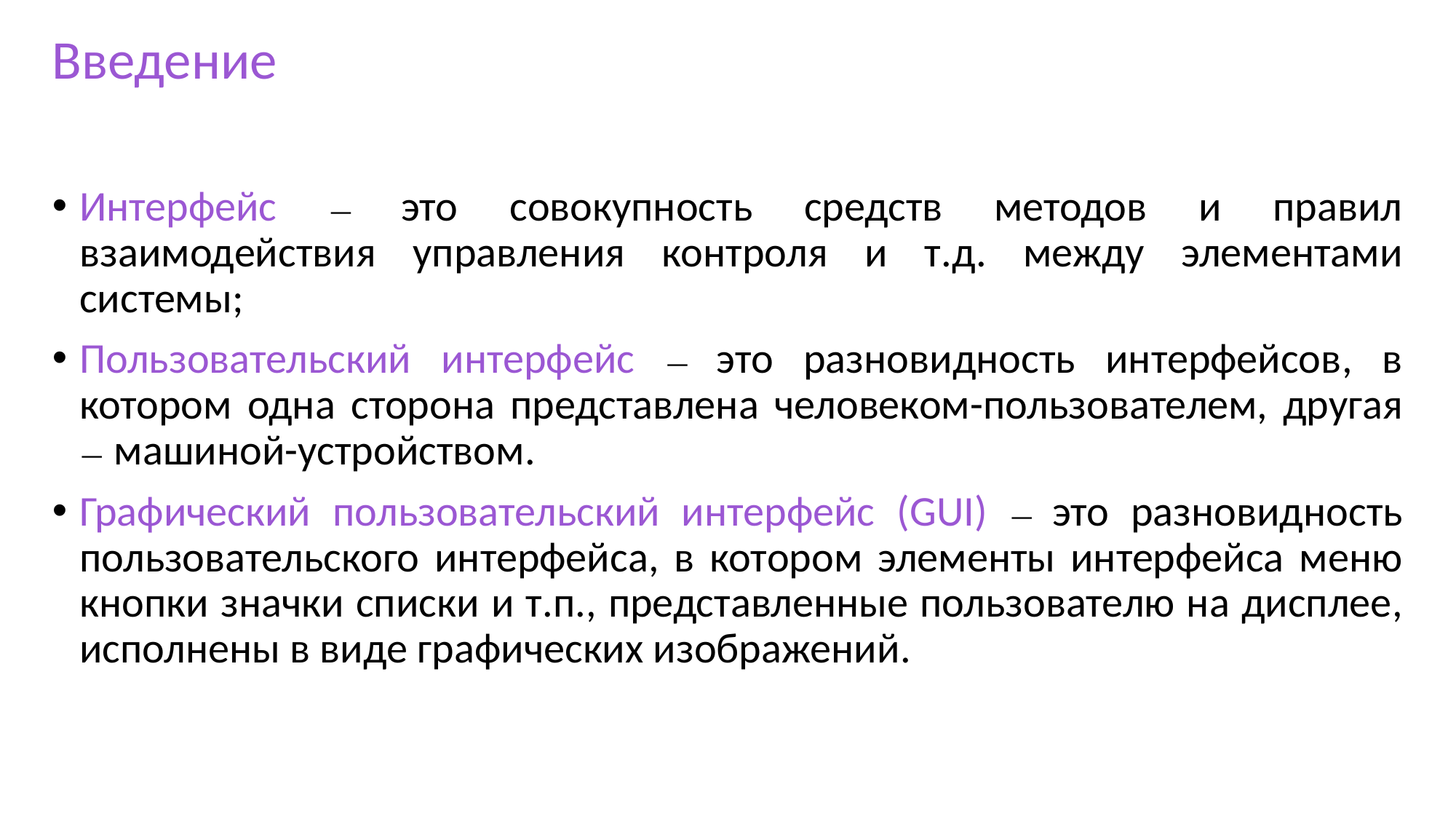

Введение
Интерфейс — это совокупность средств методов и правил взаимодействия управления контроля и т.д. между элементами системы;
Пользовательский интерфейс — это разновидность интерфейсов, в котором одна сторона представлена человеком-пользователем, другая — машиной-устройством.
Графический пользовательский интерфейс (GUI) — это разновидность пользовательского интерфейса, в котором элементы интерфейса меню кнопки значки списки и т.п., представленные пользователю на дисплее, исполнены в виде графических изображений.